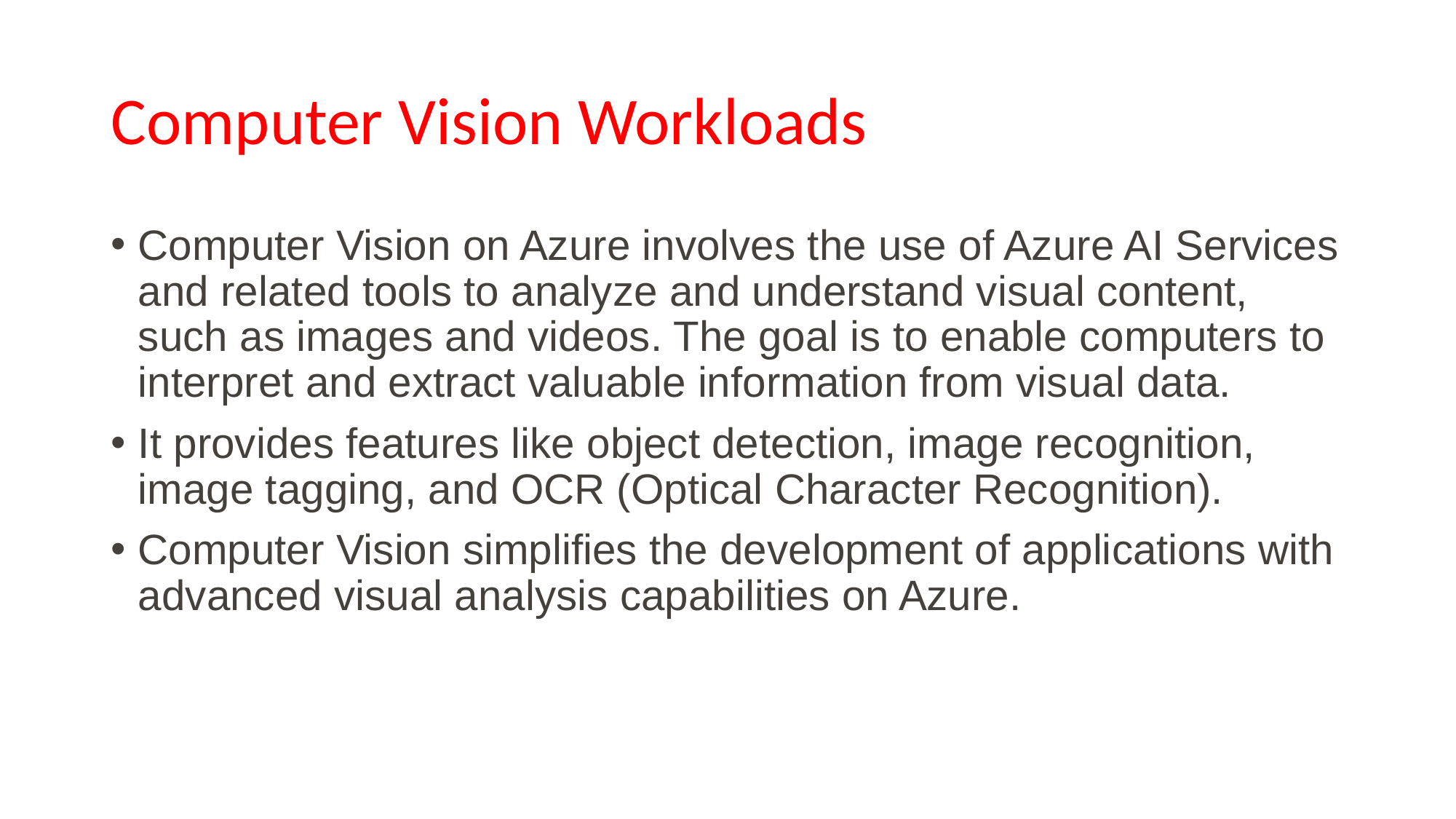

# Computer Vision Workloads
Computer Vision on Azure involves the use of Azure AI Services and related tools to analyze and understand visual content, such as images and videos. The goal is to enable computers to interpret and extract valuable information from visual data.
It provides features like object detection, image recognition, image tagging, and OCR (Optical Character Recognition).
Computer Vision simplifies the development of applications with advanced visual analysis capabilities on Azure.